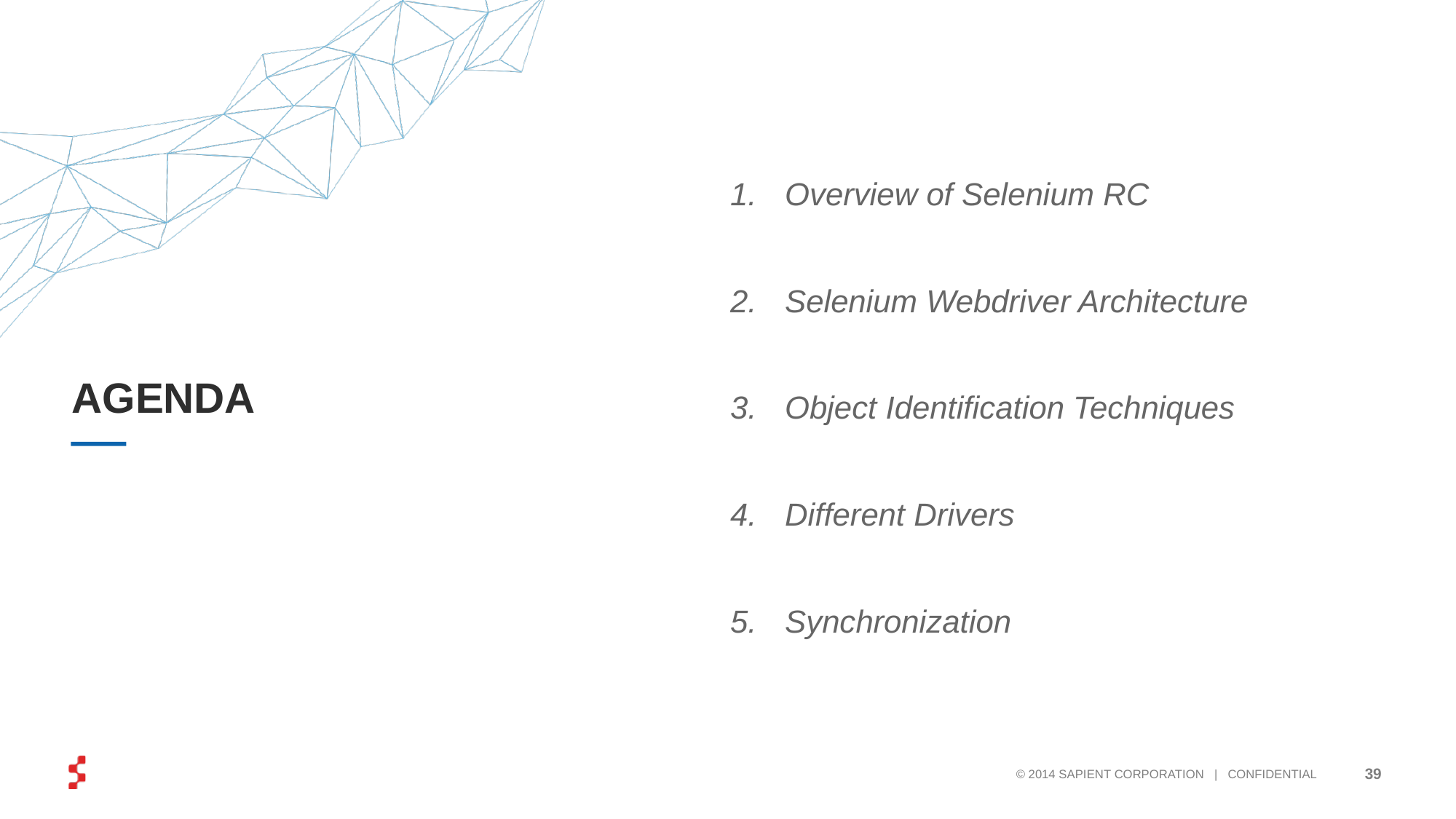

Overview of Selenium RC

Selenium Webdriver Architecture

Object Identification Techniques

Different Drivers

Synchronization
# AGENDA